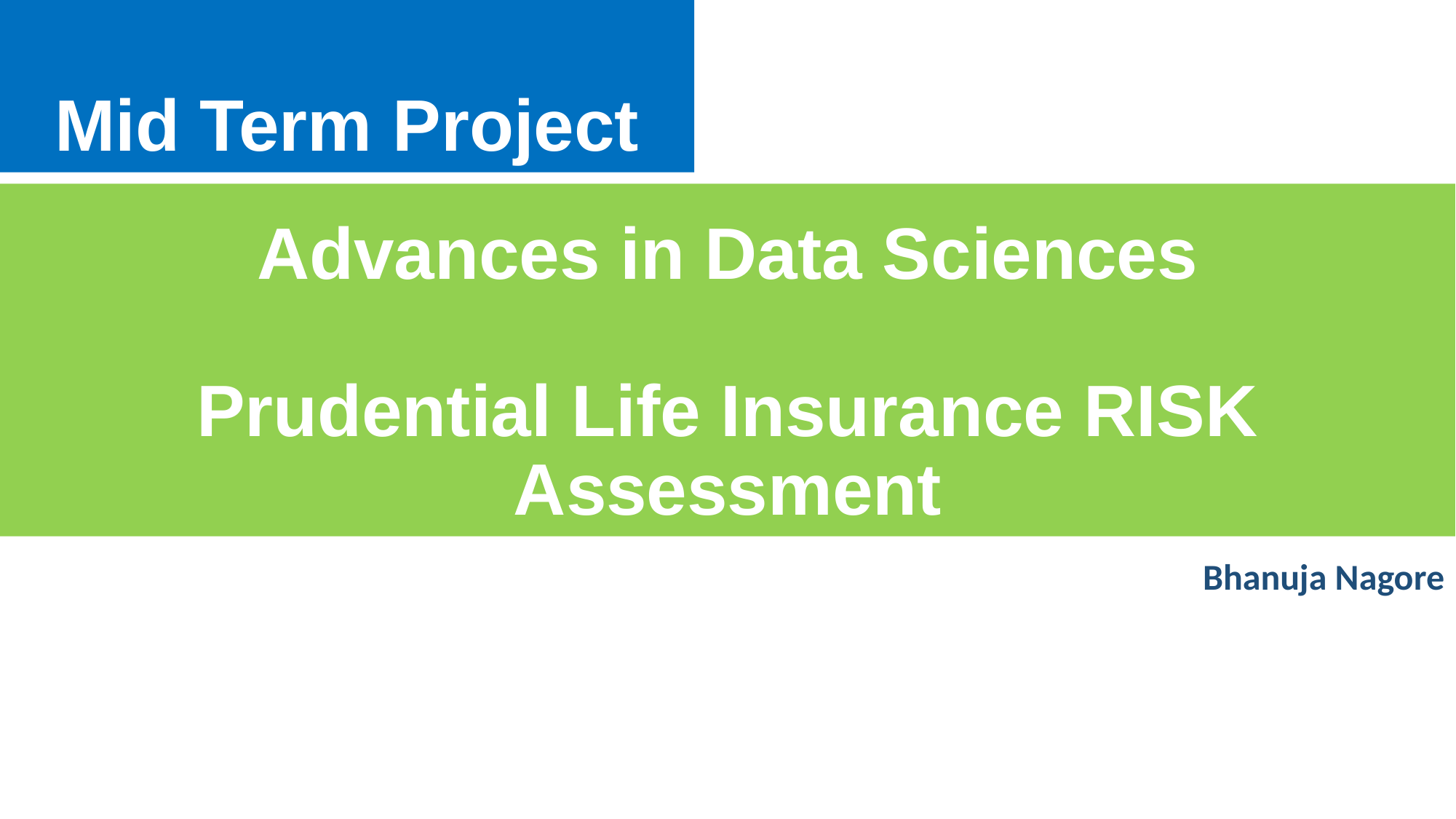

# Mid Term Project
Advances in Data Sciences
Prudential Life Insurance RISK Assessment
Bhanuja Nagore